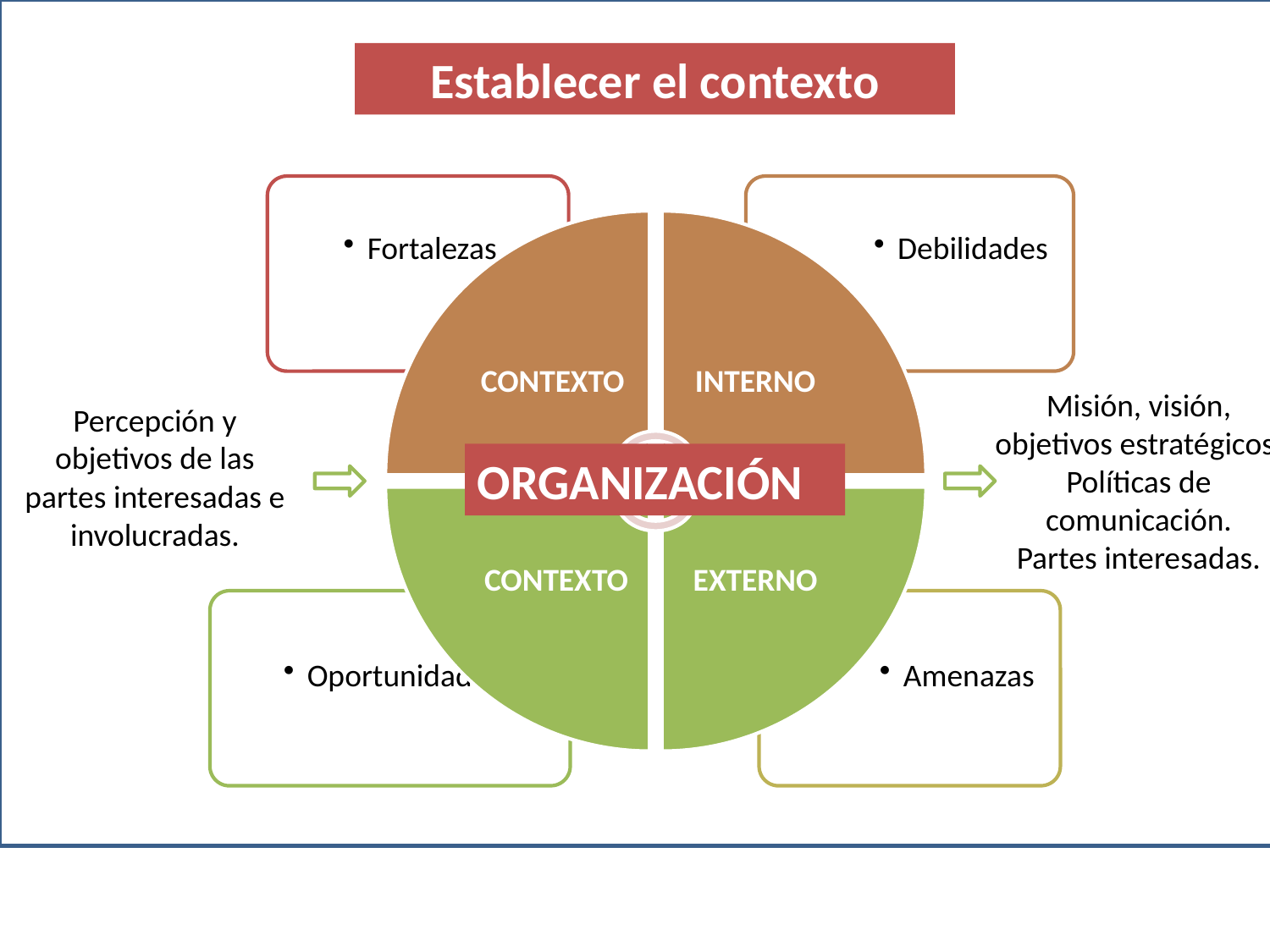

Establecer el contexto
Amenazas
Oportunidades
Debilidades
Fortalezas
CONTEXTO
INTERNO
EXTERNO
CONTEXTO
Misión, visión, objetivos estratégicos. Políticas de comunicación.
Partes interesadas.
Percepción y objetivos de las partes interesadas e involucradas.
ORGANIZACIÓN